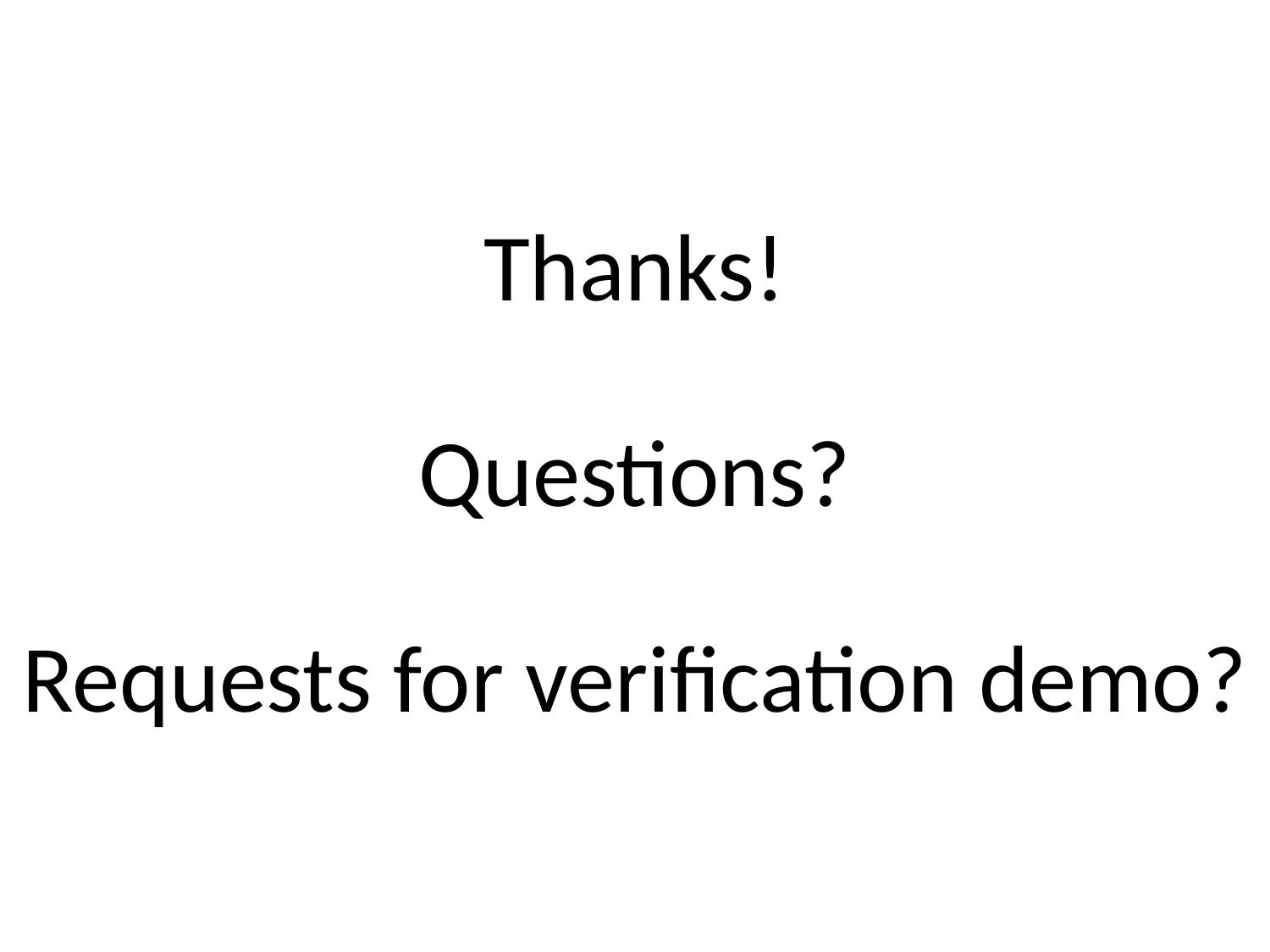

# Thanks! Questions? Requests for verification demo?